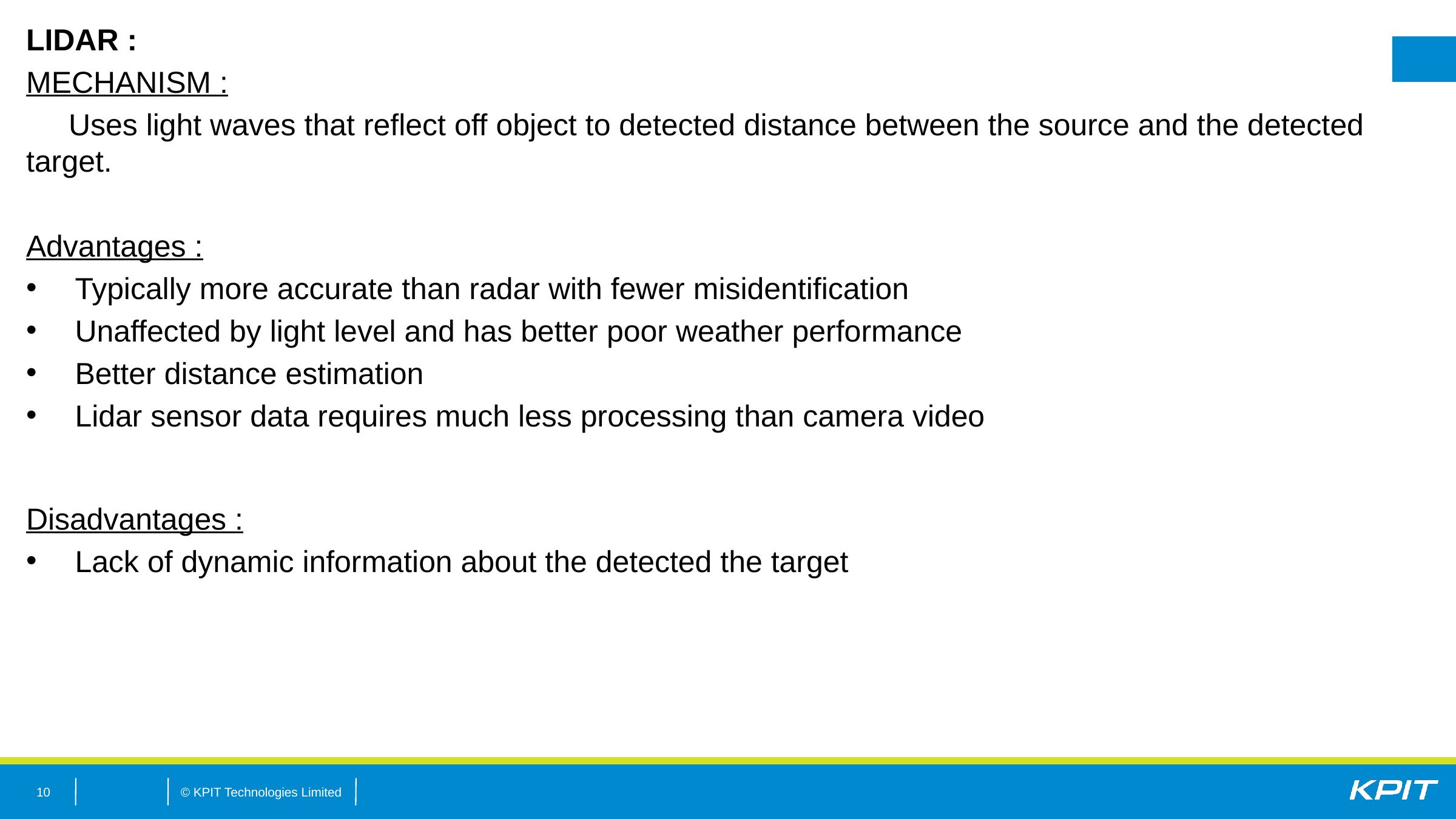

LIDAR :
MECHANISM :
     Uses light waves that reflect off object to detected distance between the source and the detected target.

Advantages :
Typically more accurate than radar with fewer misidentification
Unaffected by light level and has better poor weather performance
Better distance estimation
Lidar sensor data requires much less processing than camera video

Disadvantages :
Lack of dynamic information about the detected the target

10